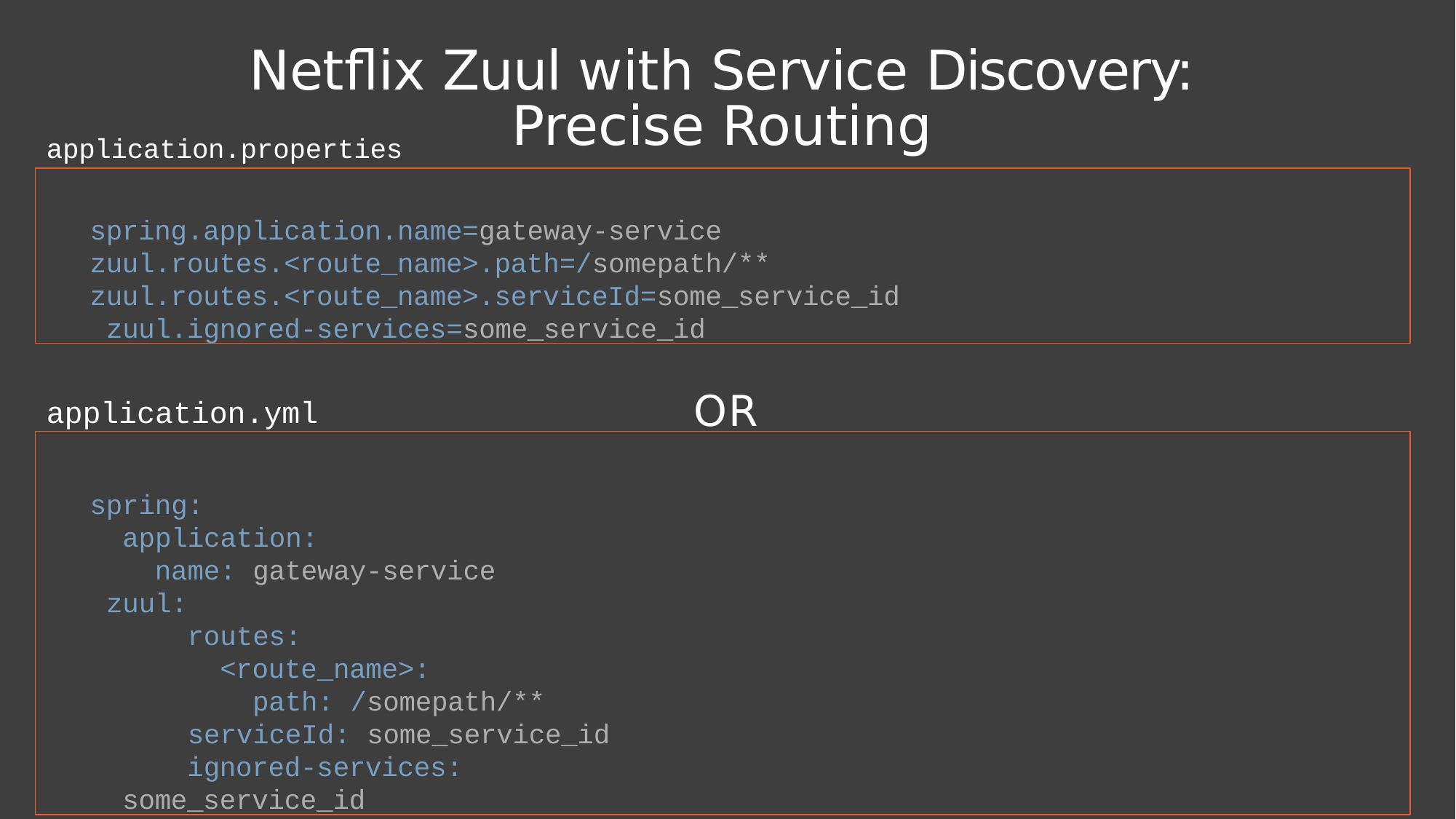

# Netflix Zuul with Service Discovery:
Precise Routing
application.properties

spring.application.name=gateway-service  zuul.routes.<route_name>.path=/somepath/**  zuul.routes.<route_name>.serviceId=some_service_id  zuul.ignored-services=some_service_id
OR
application.yml

spring:  application:
name: gateway-service  zuul:
routes:
<route_name>:
path: /somepath/**  serviceId: some_service_id
ignored-services: some_service_id